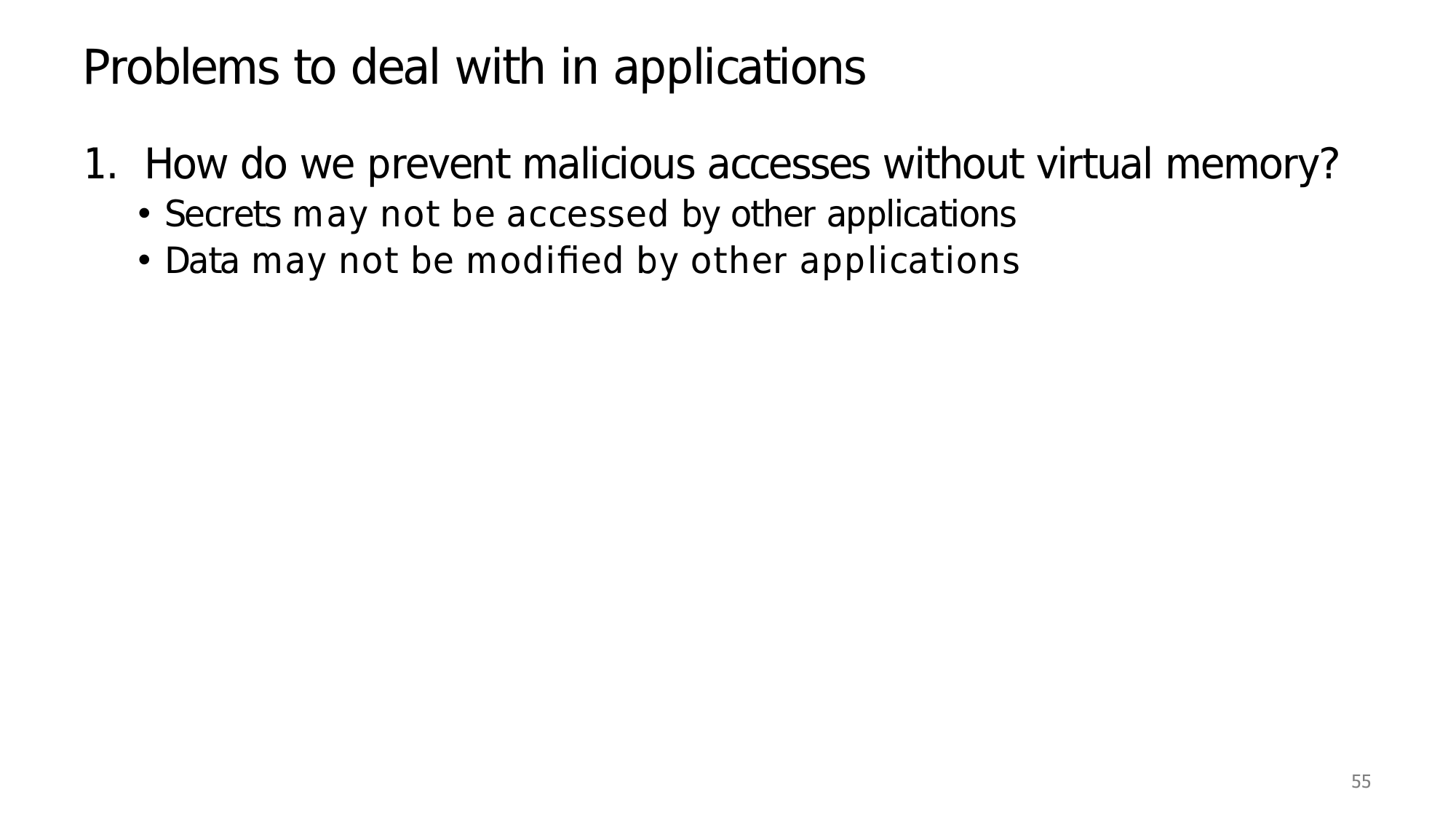

# Problems to deal with in applications
How do we prevent malicious accesses without virtual memory?
Secrets may not be accessed by other applications
Data may not be modified by other applications
55